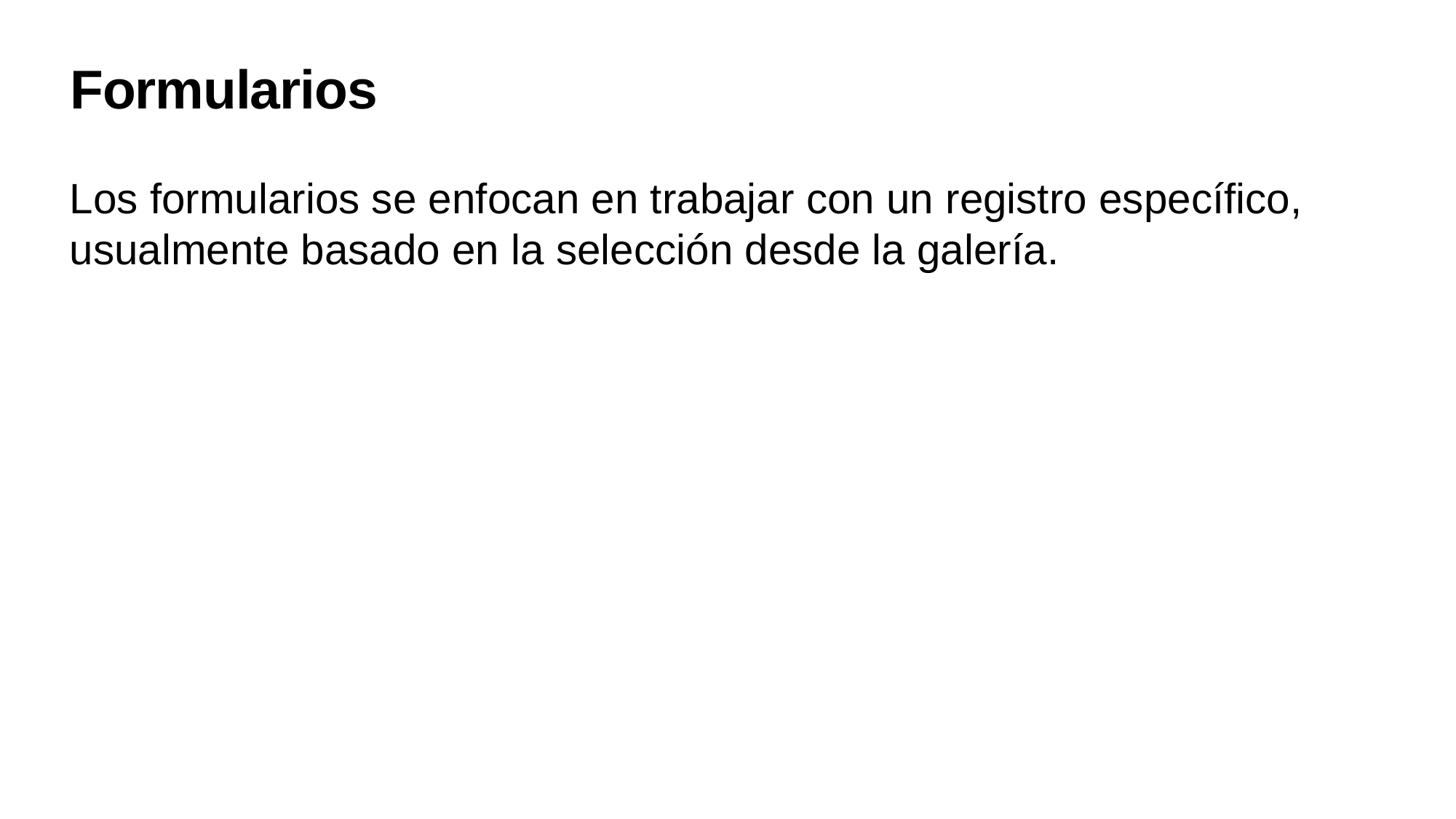

# Formularios
Los formularios se enfocan en trabajar con un registro específico, usualmente basado en la selección desde la galería.